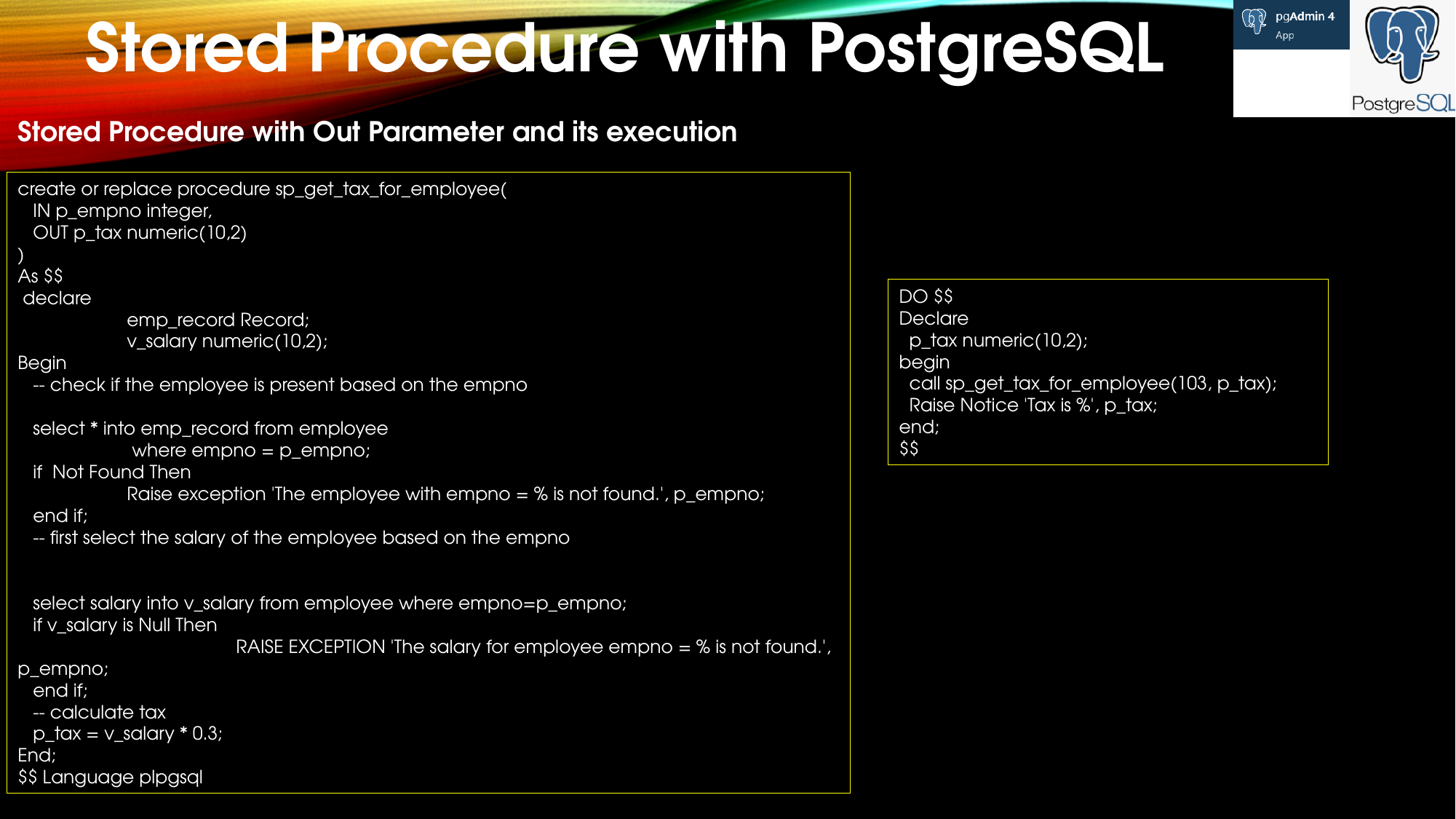

Stored Procedure with PostgreSQL
Stored Procedure with Out Parameter and its execution
create or replace procedure sp_get_tax_for_employee(
   IN p_empno integer,
   OUT p_tax numeric(10,2)
)
As $$
 declare
   	emp_record Record;
	v_salary numeric(10,2);
Begin
   -- check if the employee is present based on the empno

   select * into emp_record from employee
  	 where empno = p_empno;
   if  Not Found Then
   	Raise exception 'The employee with empno = % is not found.', p_empno;
   end if;
   -- first select the salary of the employee based on the empno

   select salary into v_salary from employee where empno=p_empno;
   if v_salary is Null Then
   		RAISE EXCEPTION 'The salary for employee empno = % is not found.', p_empno;
   end if;
   -- calculate tax
   p_tax = v_salary * 0.3;
End;
$$ Language plpgsql
DO $$
Declare
  p_tax numeric(10,2);
begin
  call sp_get_tax_for_employee(103, p_tax);
  Raise Notice 'Tax is %', p_tax;
end;
$$